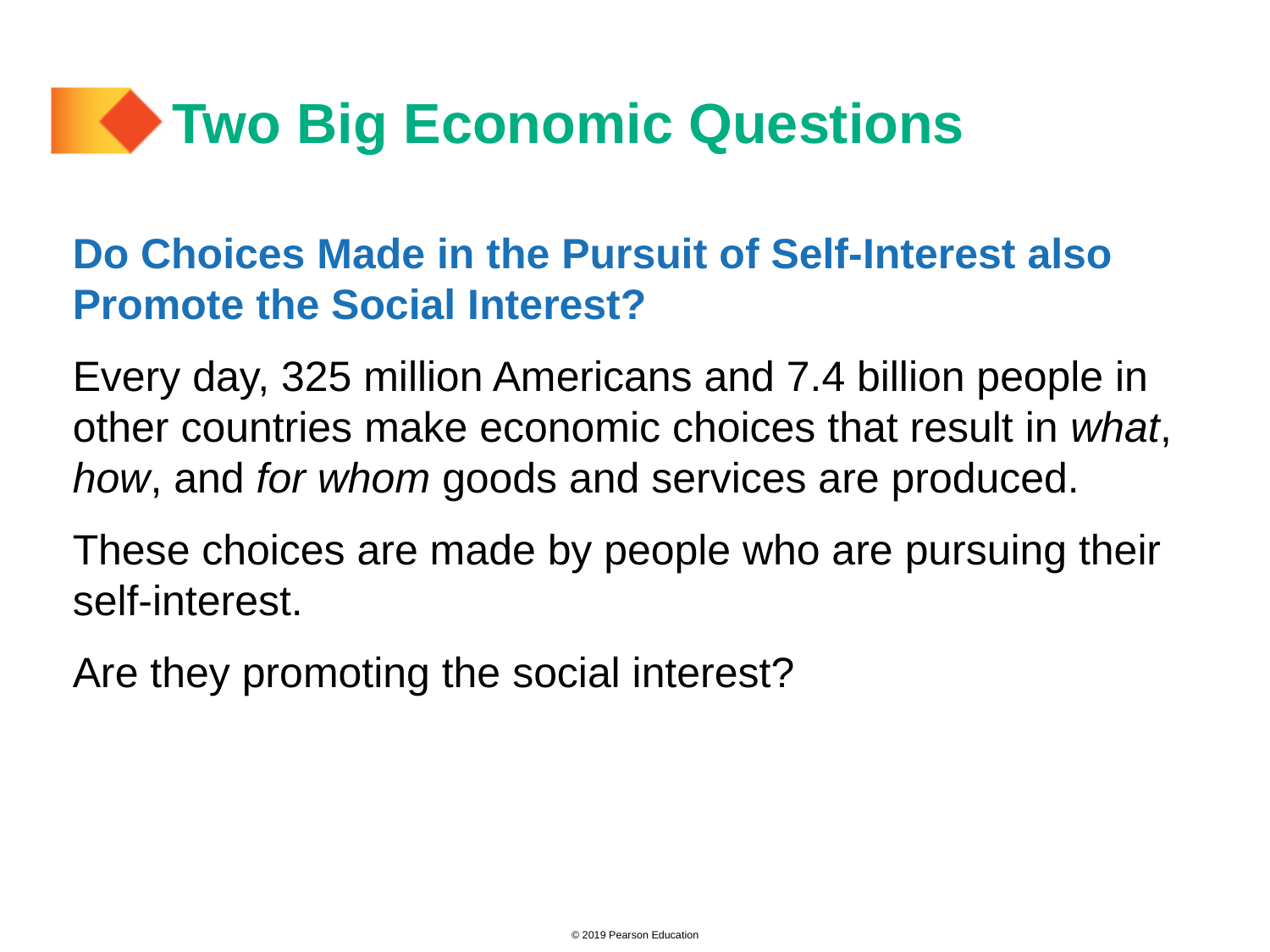

# Two Big Economic Questions
Do Choices Made in the Pursuit of Self-Interest also Promote the Social Interest?
Every day, 325 million Americans and 7.4 billion people in other countries make economic choices that result in what, how, and for whom goods and services are produced.
These choices are made by people who are pursuing their self-interest.
Are they promoting the social interest?